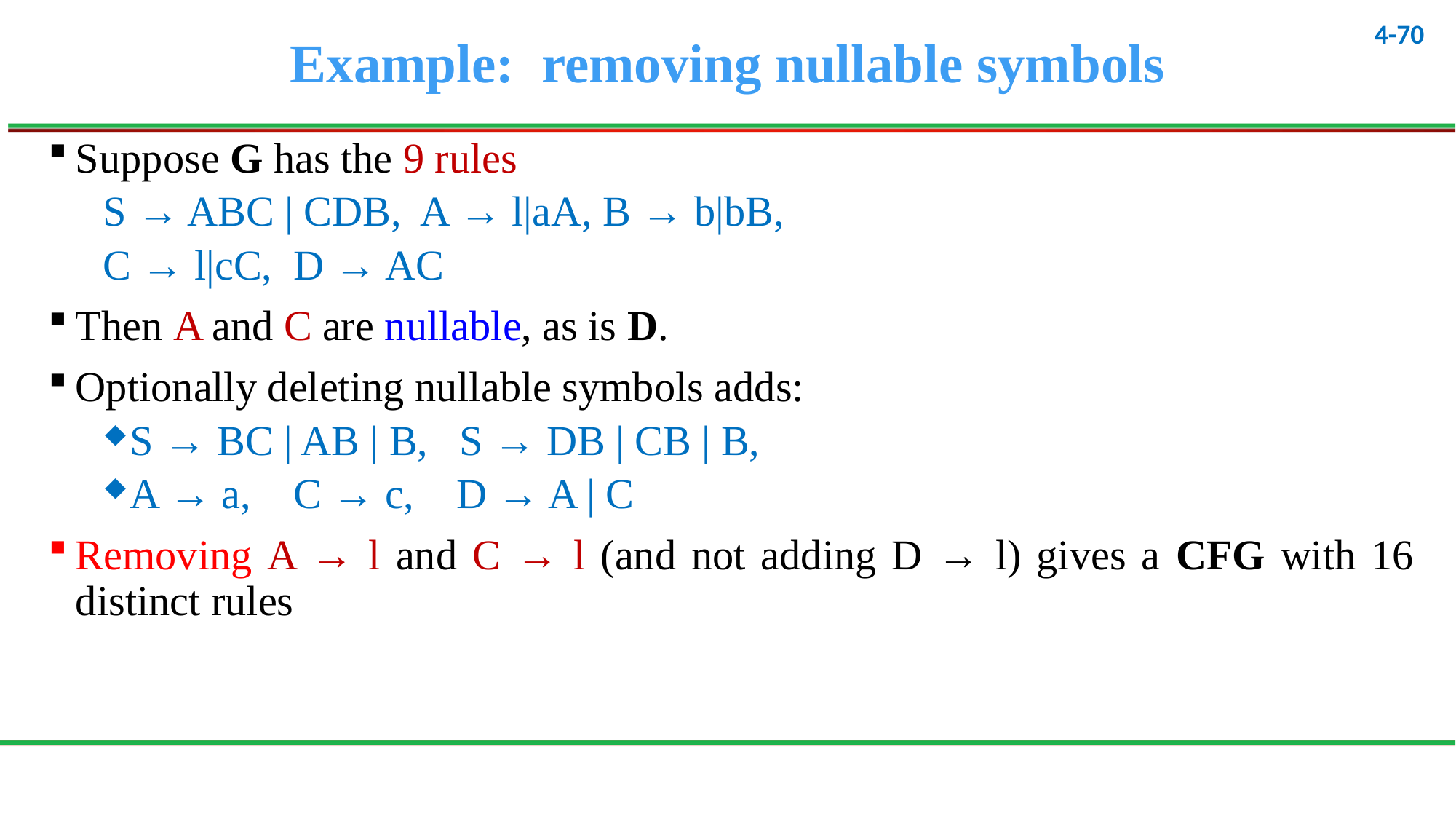

# Example:  removing nullable symbols
Suppose G has the 9 rules
S → ABC | CDB,  A → l|aA, B → b|bB,
C → l|cC,  D → AC
Then A and C are nullable, as is D.
Optionally deleting nullable symbols adds:
S → BC | AB | B,   S → DB | CB | B,
A → a,    C → c,    D → A | C
Removing A → l and C → l (and not adding D → l) gives a CFG with 16 distinct rules
70